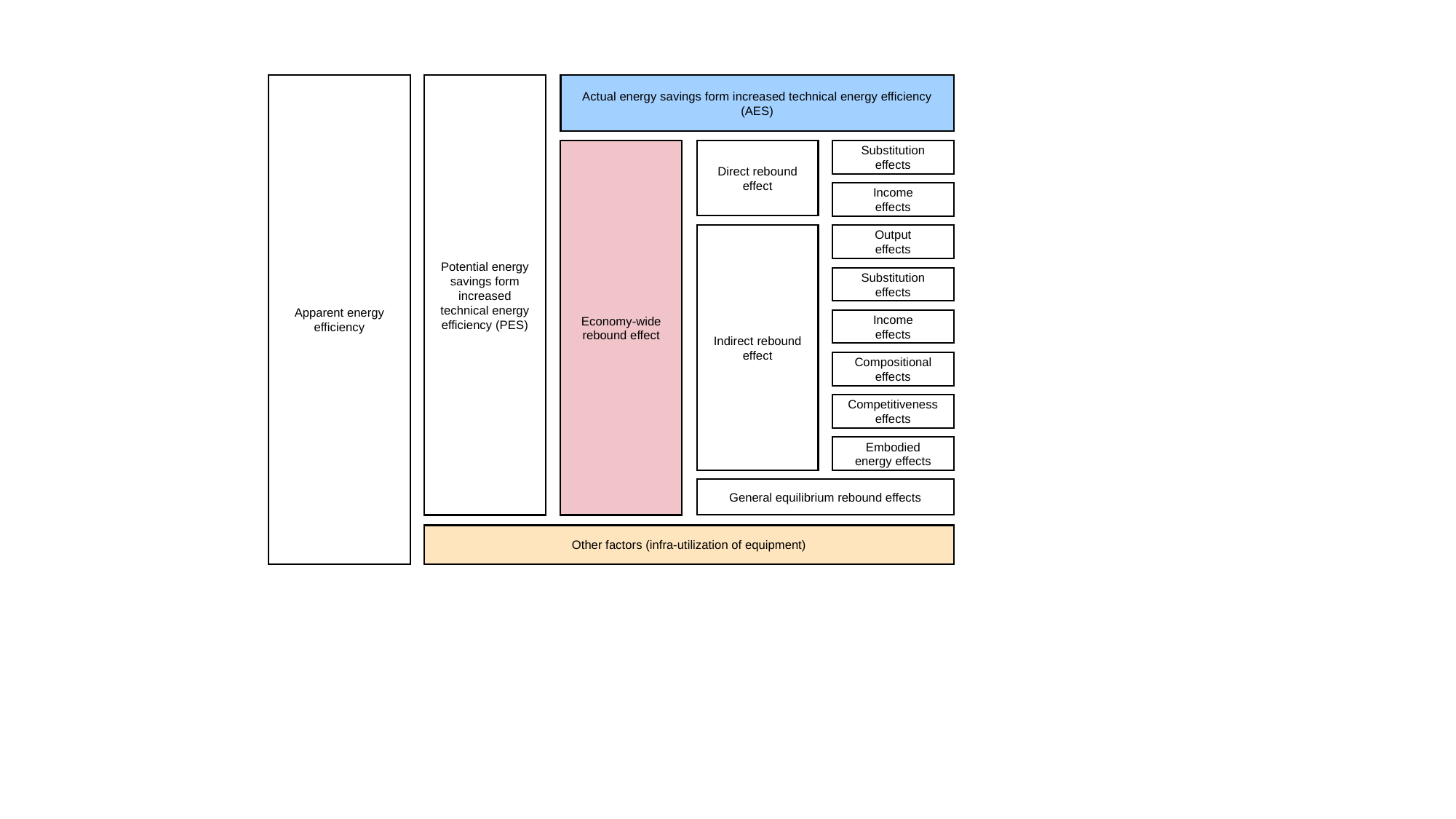

+
Apparent energy efficiency
Potential energy savings form increased technical energy efficiency (PES)
Actual energy savings form increased technical energy efficiency (AES)
Economy-wide rebound effect
Direct rebound effect
Substitution effects
Income
effects
Indirect rebound effect
Output
effects
Substitution effects
Income
effects
Compositional
effects
Competitiveness
effects
Embodied
energy effects
General equilibrium rebound effects
Other factors (infra-utilization of equipment)